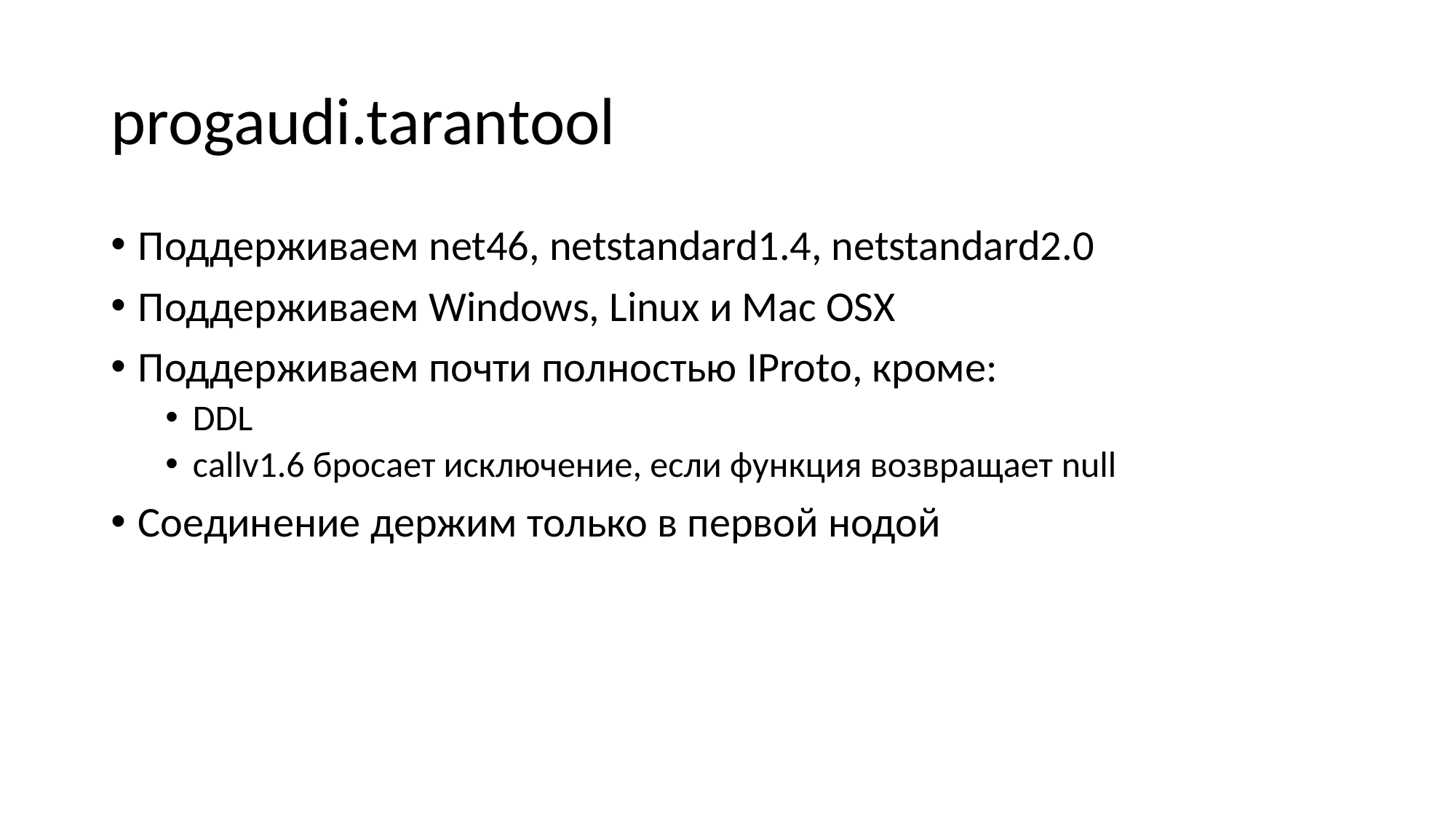

# progaudi.tarantool
Поддерживаем net46, netstandard1.4, netstandard2.0
Поддерживаем Windows, Linux и Mac OSX
Поддерживаем почти полностью IProto, кроме:
DDL
сallv1.6 бросает исключение, если функция возвращает null
Соединение держим только в первой нодой